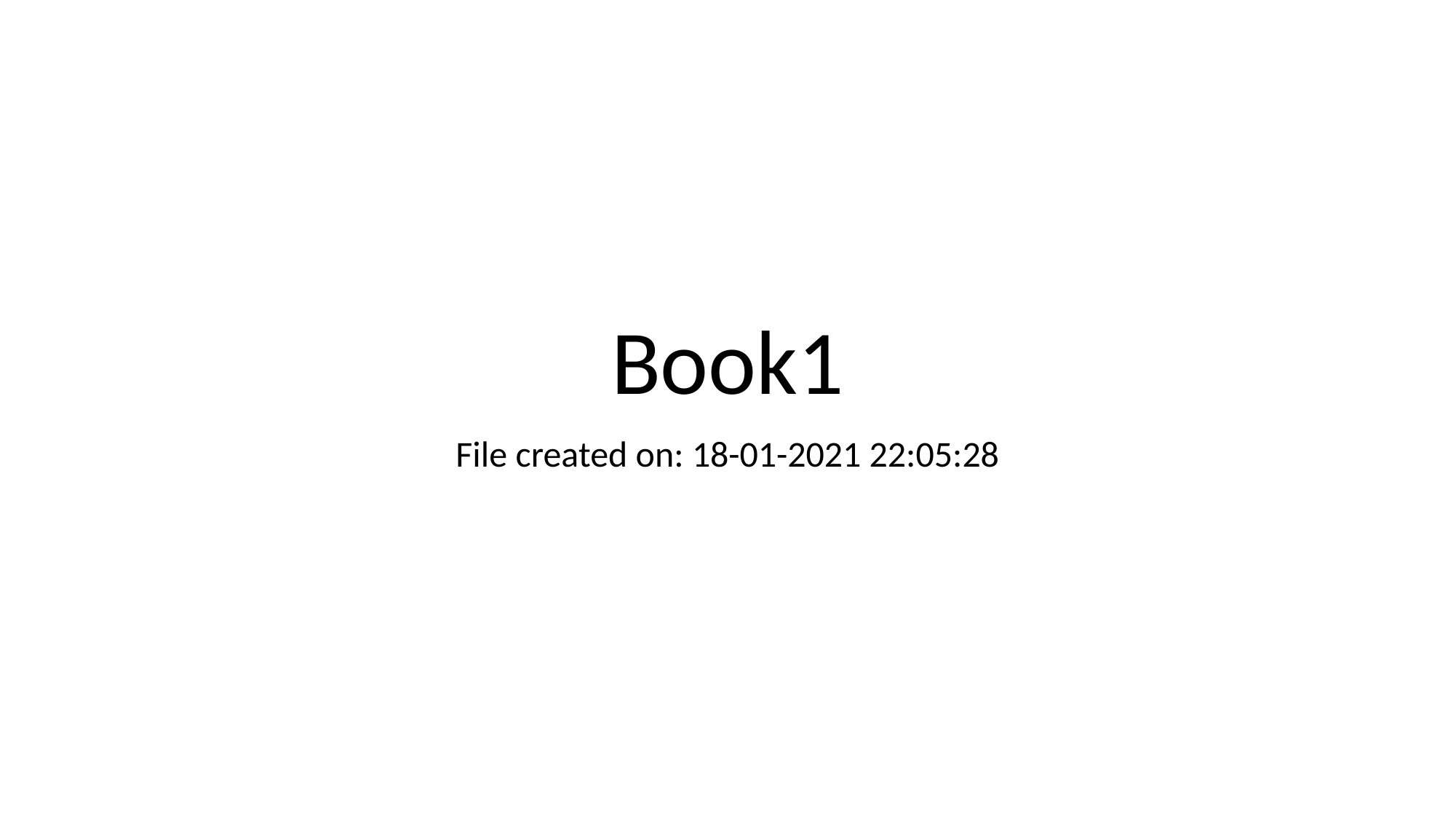

# Book1
File created on: 18-01-2021 22:05:28